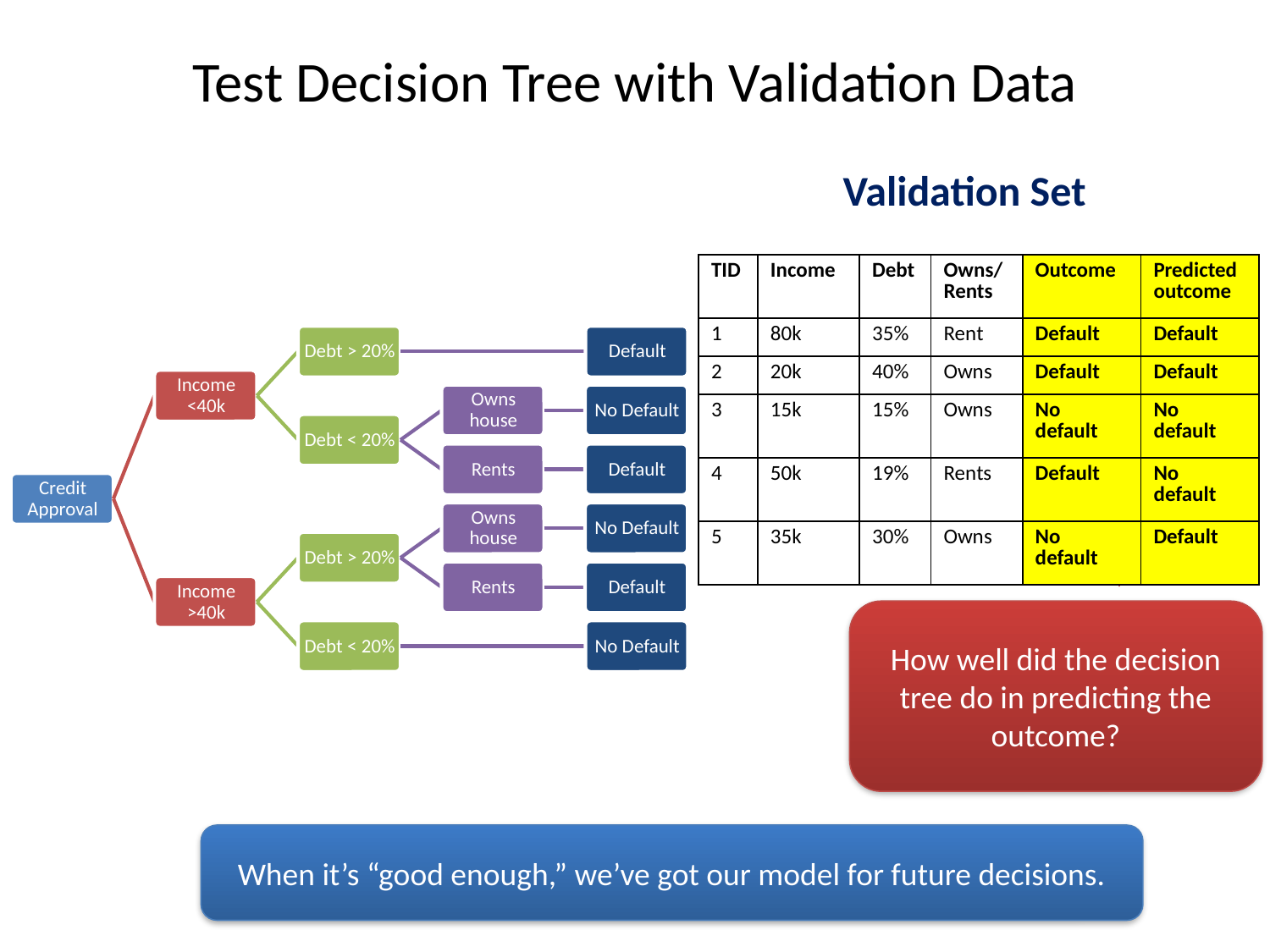

# Test Decision Tree with Validation Data
Validation Set
Credit
Approval

Income
<40k

Debt > 20%

Default

Debt < 20%

Owns house

No Default

Rents

Default

Income
>40k

Debt > 20%

Owns house

No Default

Rents

Default

Debt < 20%

No Default
| TID | Income | Debt | Owns/ Rents | Outcome | Predicted outcome |
| --- | --- | --- | --- | --- | --- |
| 1 | 80k | 35% | Rent | Default | Default |
| 2 | 20k | 40% | Owns | Default | Default |
| 3 | 15k | 15% | Owns | No default | No default |
| 4 | 50k | 19% | Rents | Default | No default |
| 5 | 35k | 30% | Owns | No default | Default |

How well did the decision tree do in predicting the outcome?
When it’s “good enough,” we’ve got our model for future decisions.